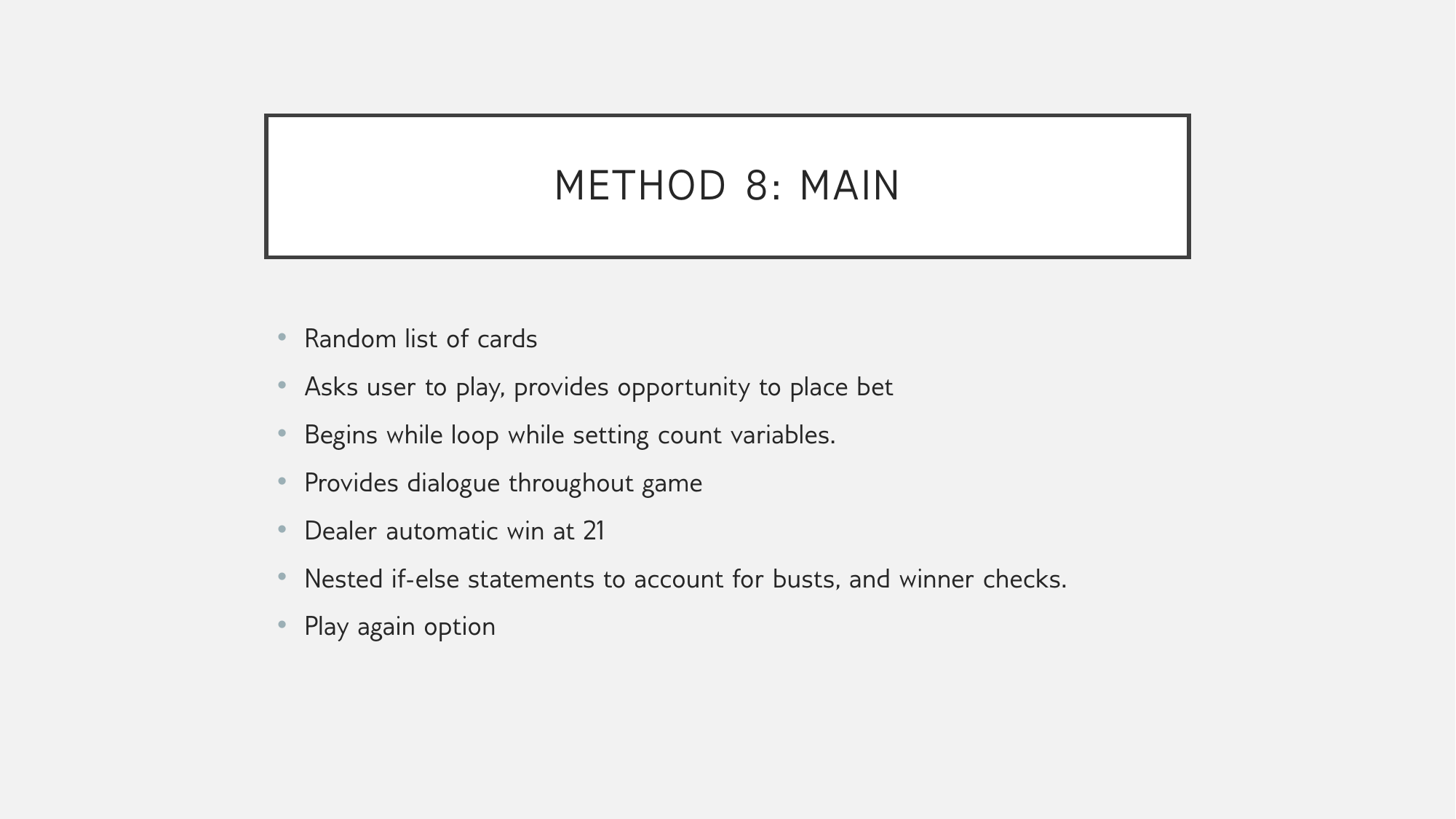

# Method 8: main
Random list of cards
Asks user to play, provides opportunity to place bet
Begins while loop while setting count variables.
Provides dialogue throughout game
Dealer automatic win at 21
Nested if-else statements to account for busts, and winner checks.
Play again option